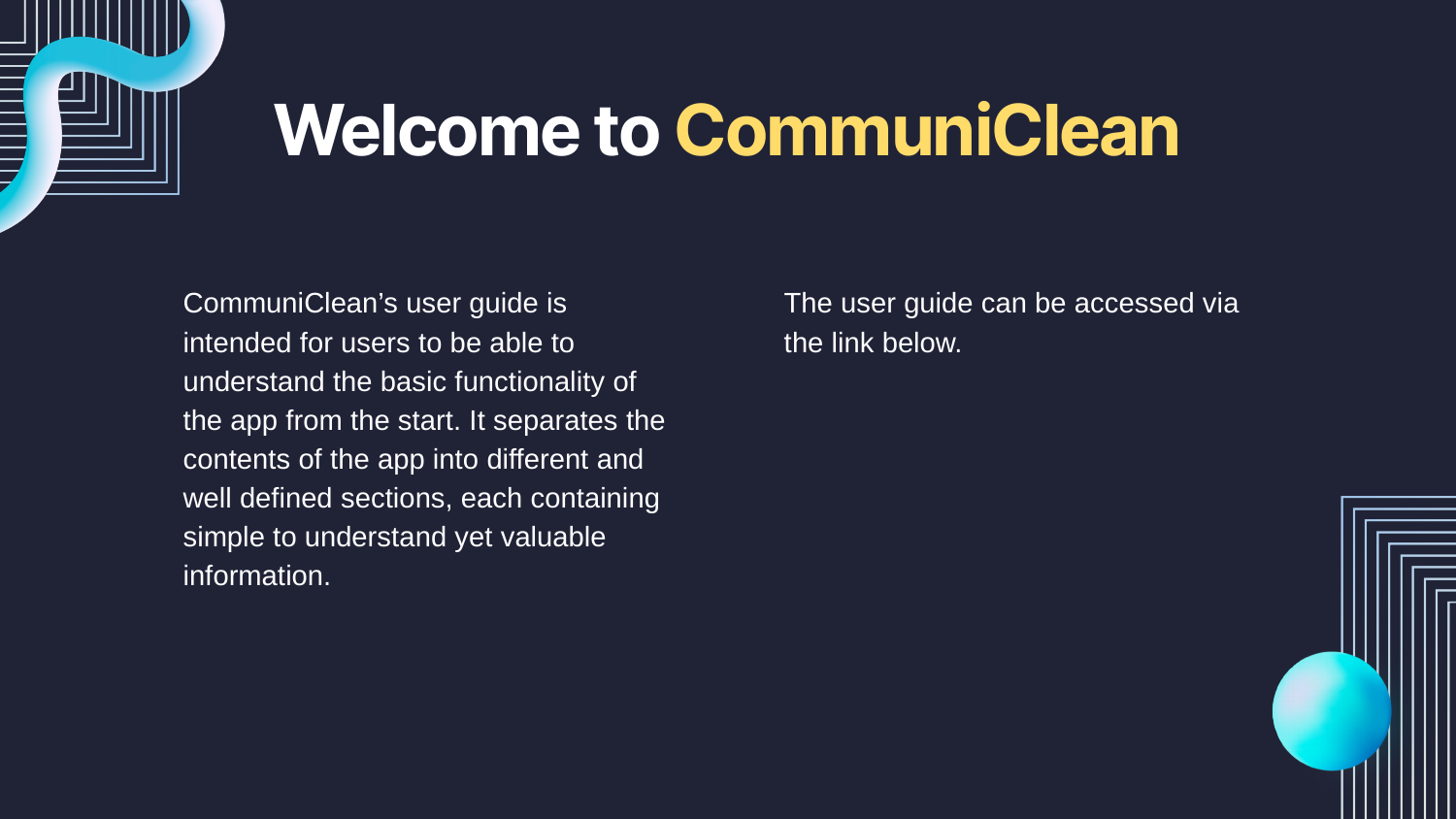

# Welcome to CommuniClean
CommuniClean’s user guide is intended for users to be able to understand the basic functionality of the app from the start. It separates the contents of the app into different and well defined sections, each containing simple to understand yet valuable information.
The user guide can be accessed via the link below.

https://docs.google.com/document/d/1XdVFKAtGOfcsp7EP_T0ZYjklyOBbwLcilXL2-SWr-HQ/edit?usp=sharing